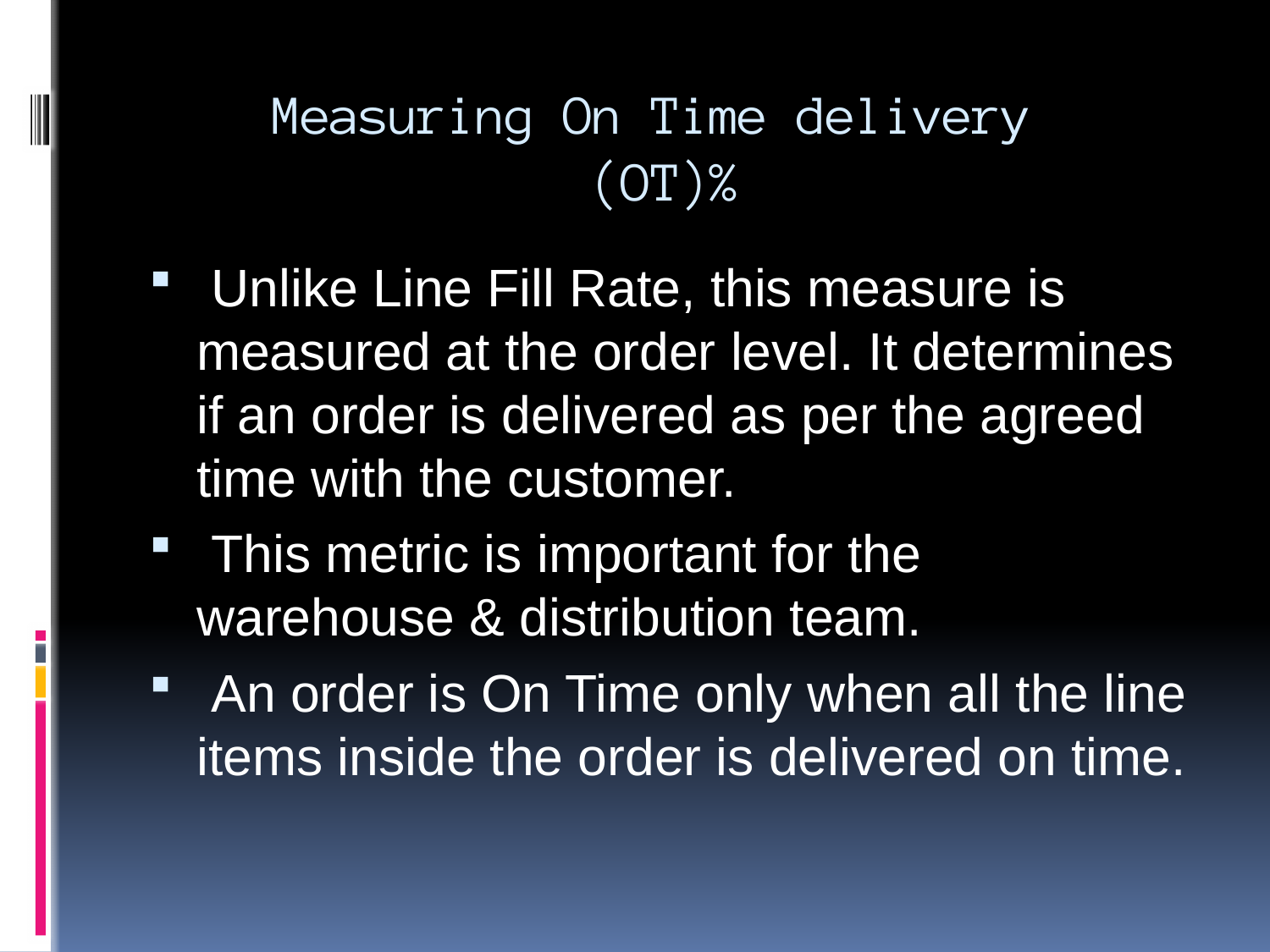

# Measuring On Time delivery (OT)%
 Unlike Line Fill Rate, this measure is measured at the order level. It determines if an order is delivered as per the agreed time with the customer.
 This metric is important for the warehouse & distribution team.
 An order is On Time only when all the line items inside the order is delivered on time.